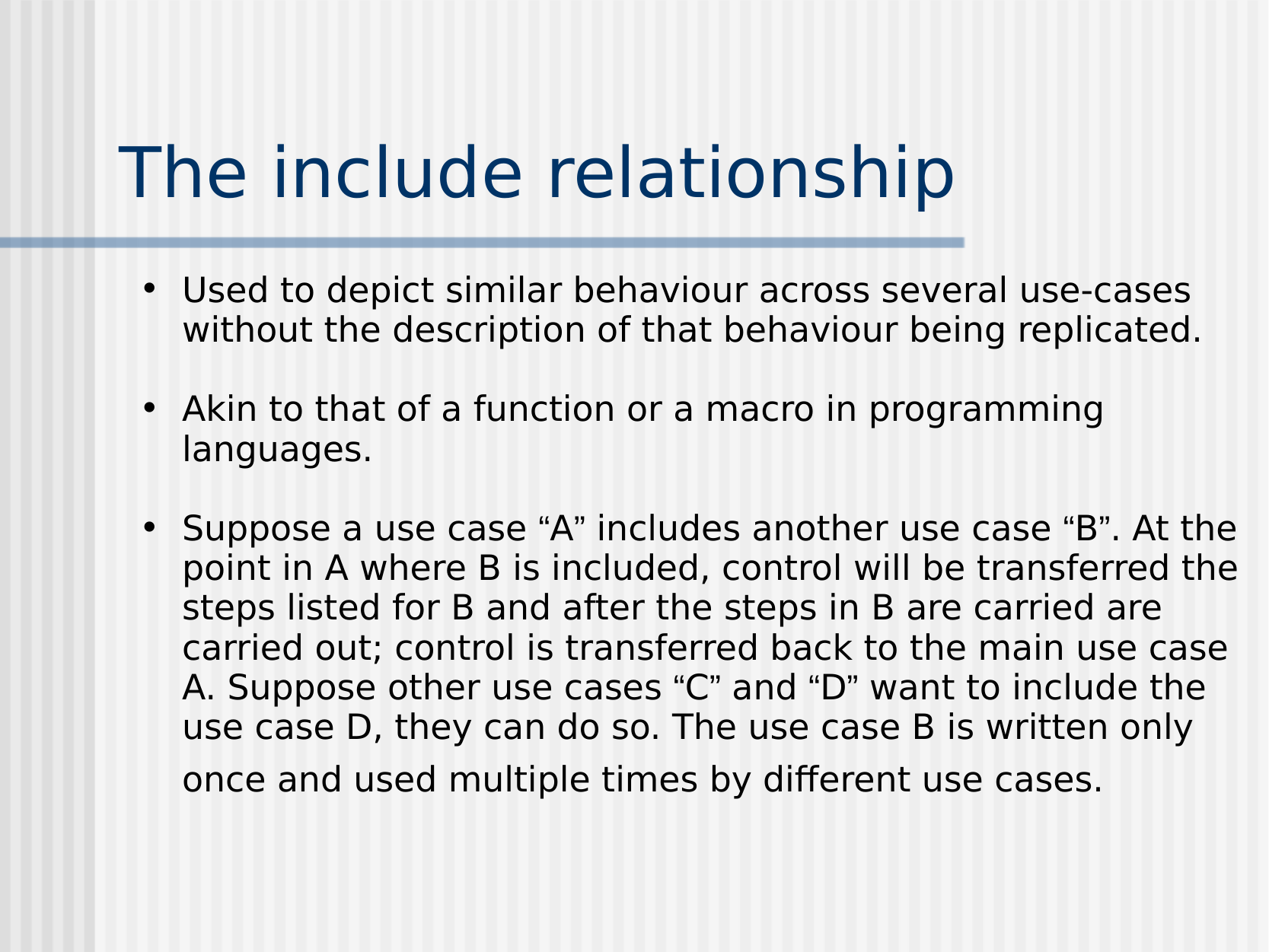

The include relationship
Used to depict similar behaviour across several use-cases without the description of that behaviour being replicated.

Akin to that of a function or a macro in programming languages.

Suppose a use case “A” includes another use case “B”. At the point in A where B is included, control will be transferred the steps listed for B and after the steps in B are carried are carried out; control is transferred back to the main use case A. Suppose other use cases “C” and “D” want to include the use case D, they can do so. The use case B is written only once and used multiple times by different use cases.